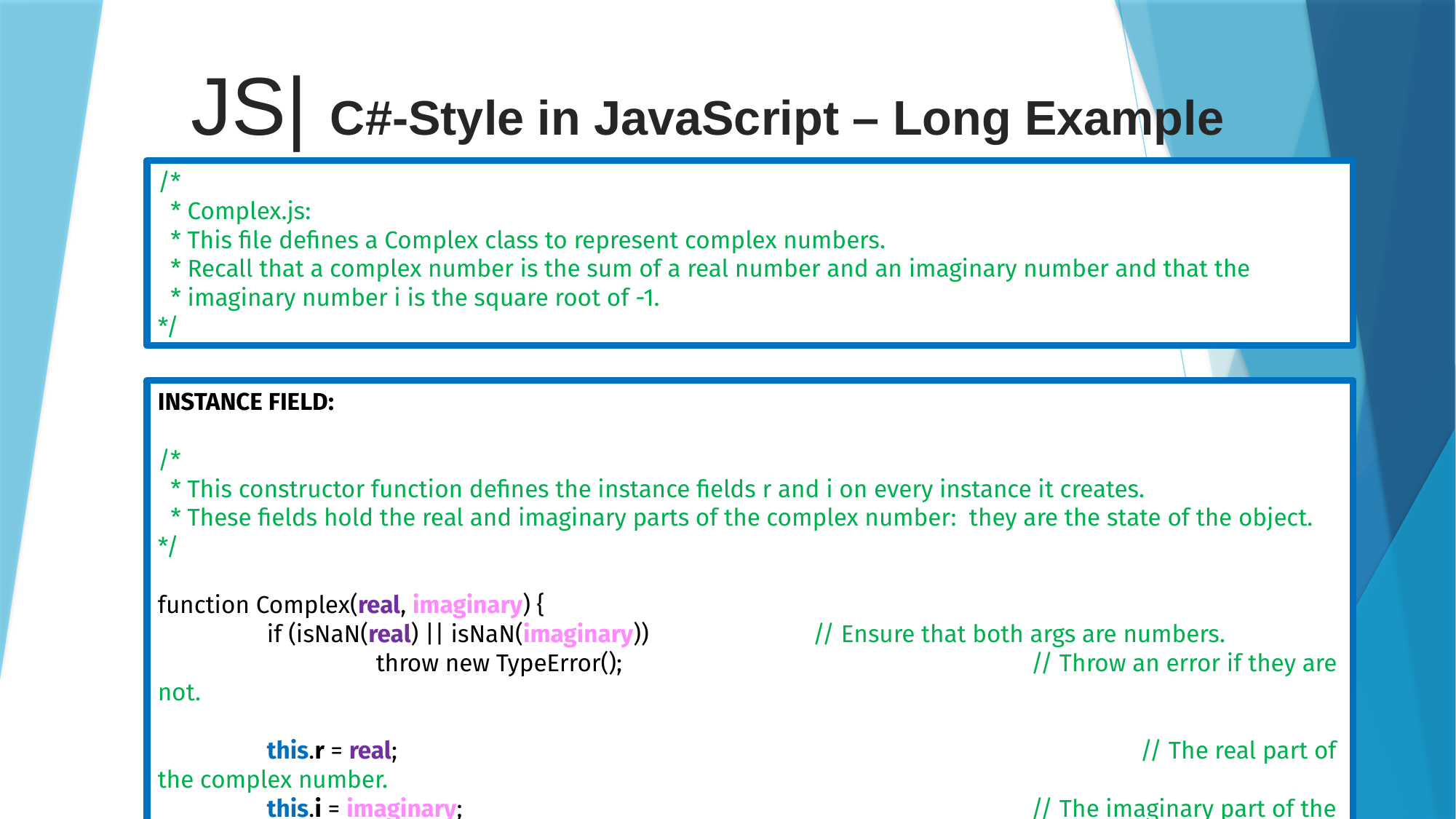

# JS| C#-Style in JavaScript – Long Example
/*
  * Complex.js:
  * This file defines a Complex class to represent complex numbers.
  * Recall that a complex number is the sum of a real number and an imaginary number and that the
  * imaginary number i is the square root of -1.
*/
INSTANCE FIELD:

/*
  * This constructor function defines the instance fields r and i on every instance it creates.
  * These fields hold the real and imaginary parts of the complex number:  they are the state of the object.
*/

function Complex(real, imaginary) {
	if (isNaN(real) || isNaN(imaginary)) 		// Ensure that both args are numbers.
		throw new TypeError(); 				// Throw an error if they are not.

	this.r = real; 							// The real part of the complex number.
	this.i = imaginary; 						// The imaginary part of the number.
}